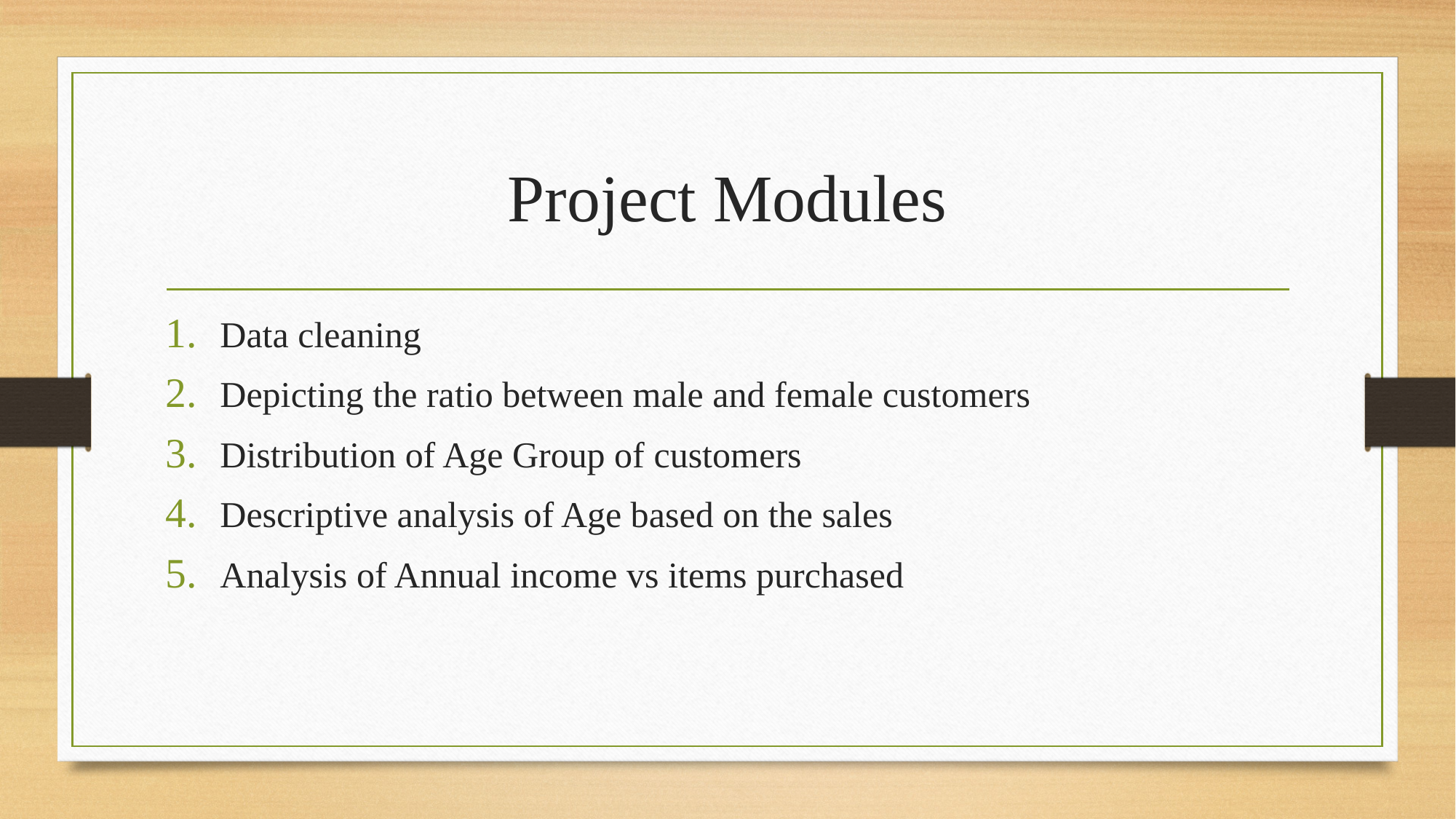

# Project Modules
Data cleaning
Depicting the ratio between male and female customers
Distribution of Age Group of customers
Descriptive analysis of Age based on the sales
Analysis of Annual income vs items purchased